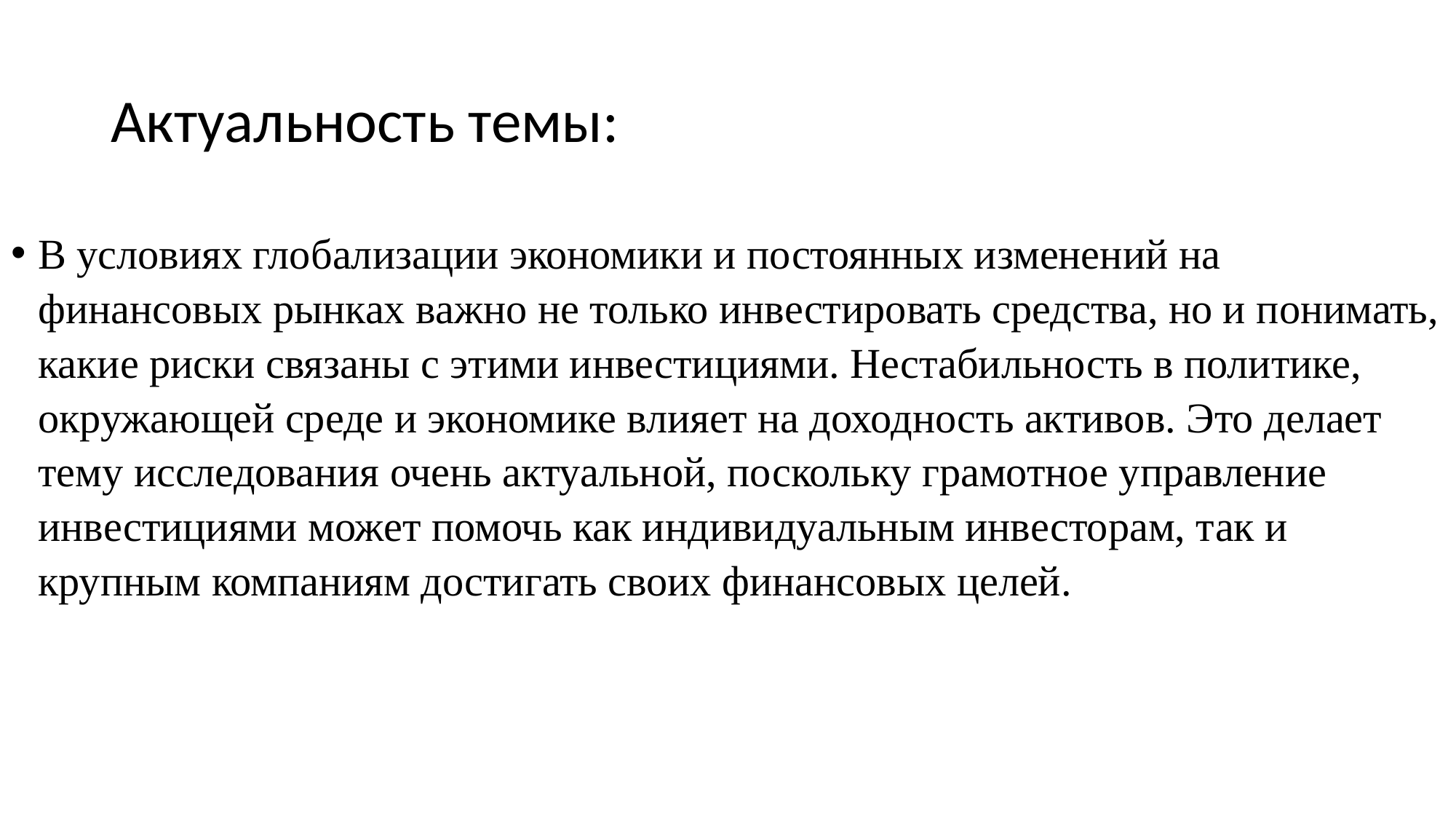

# Актуальность темы:
В условиях глобализации экономики и постоянных изменений на финансовых рынках важно не только инвестировать средства, но и понимать, какие риски связаны с этими инвестициями. Нестабильность в политике, окружающей среде и экономике влияет на доходность активов. Это делает тему исследования очень актуальной, поскольку грамотное управление инвестициями может помочь как индивидуальным инвесторам, так и крупным компаниям достигать своих финансовых целей.